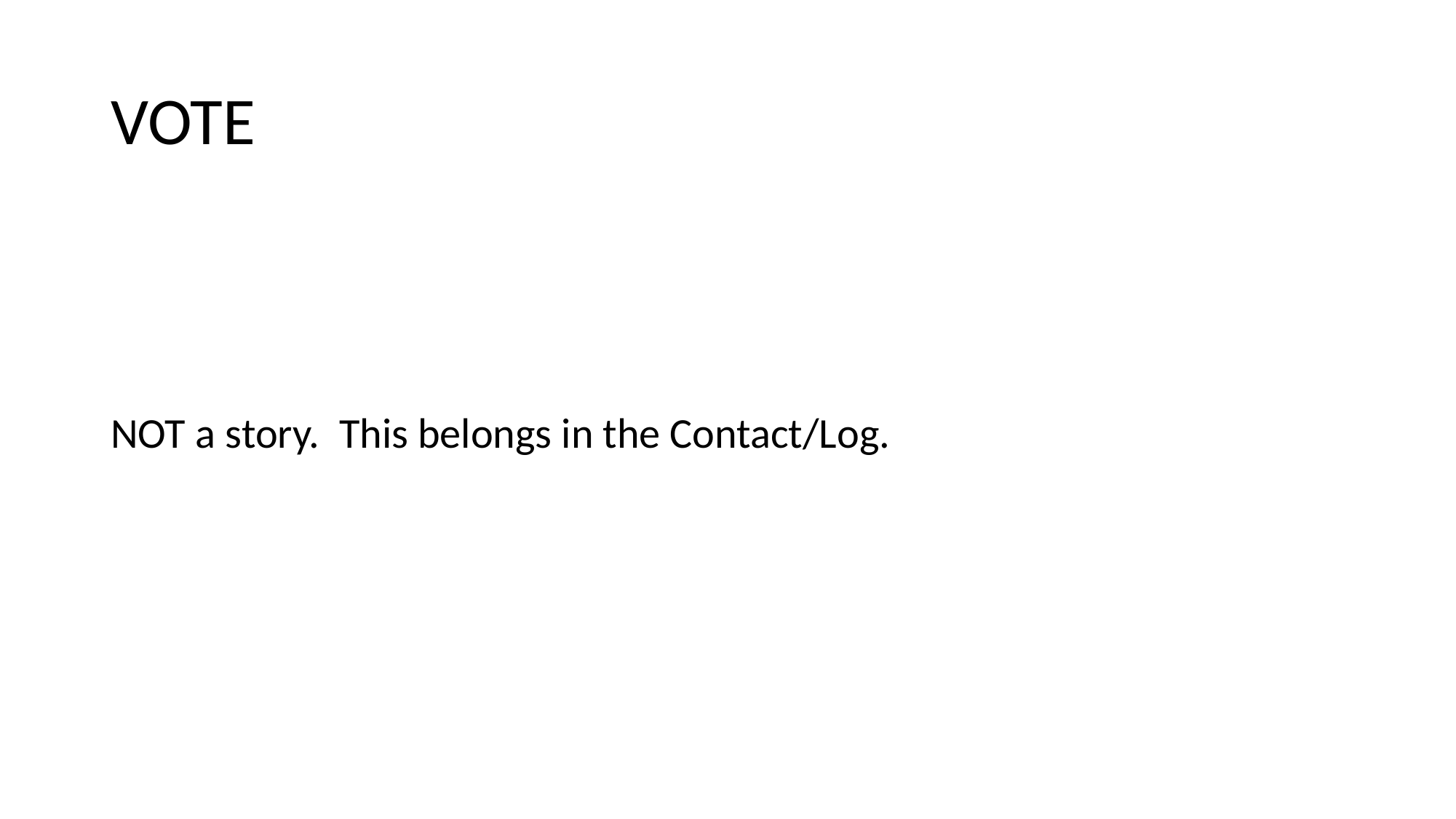

# VOTE

NOT a story.  This belongs in the Contact/Log.